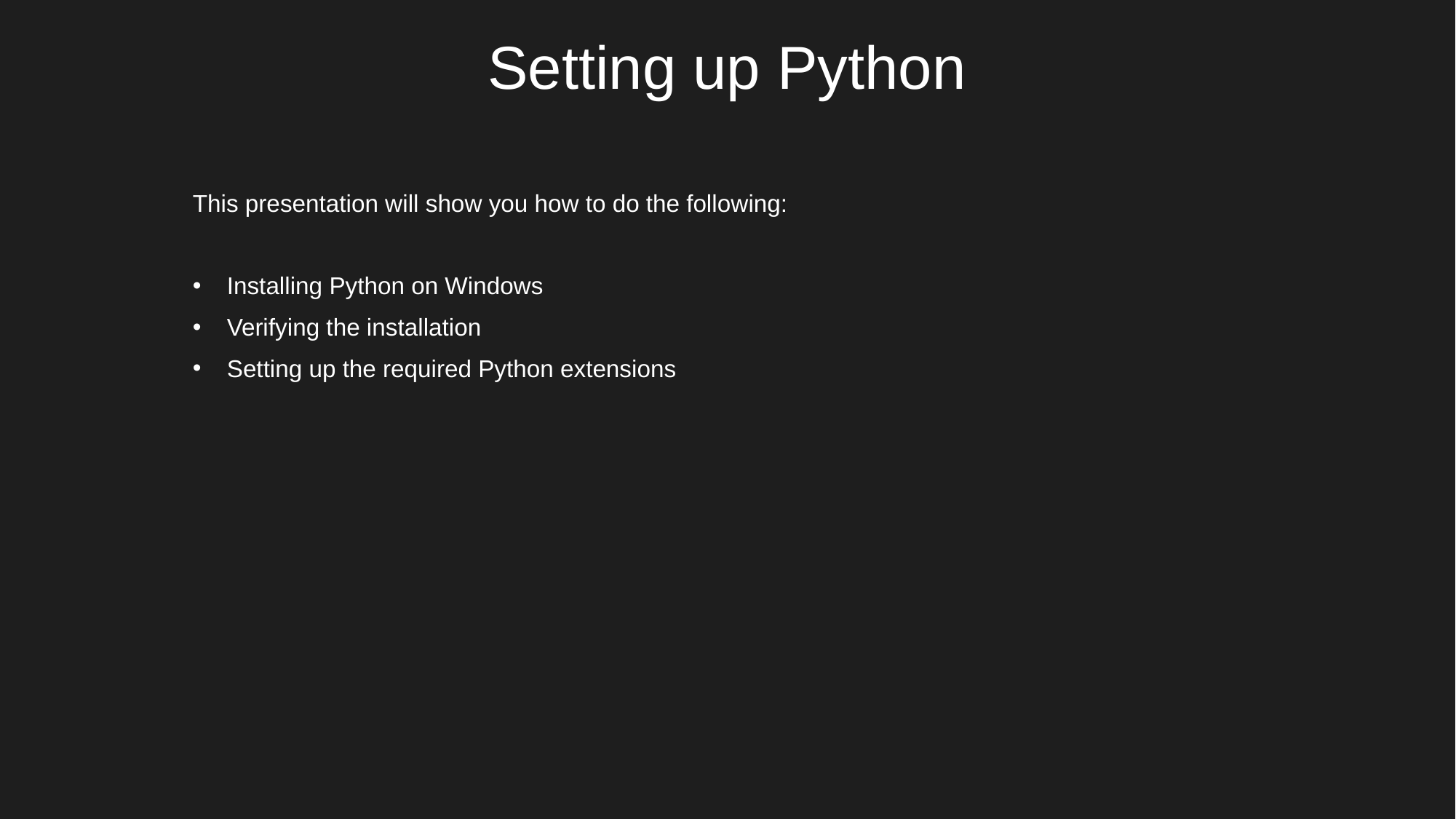

# Setting up Python
This presentation will show you how to do the following:

Installing Python on Windows
Verifying the installation
Setting up the required Python extensions